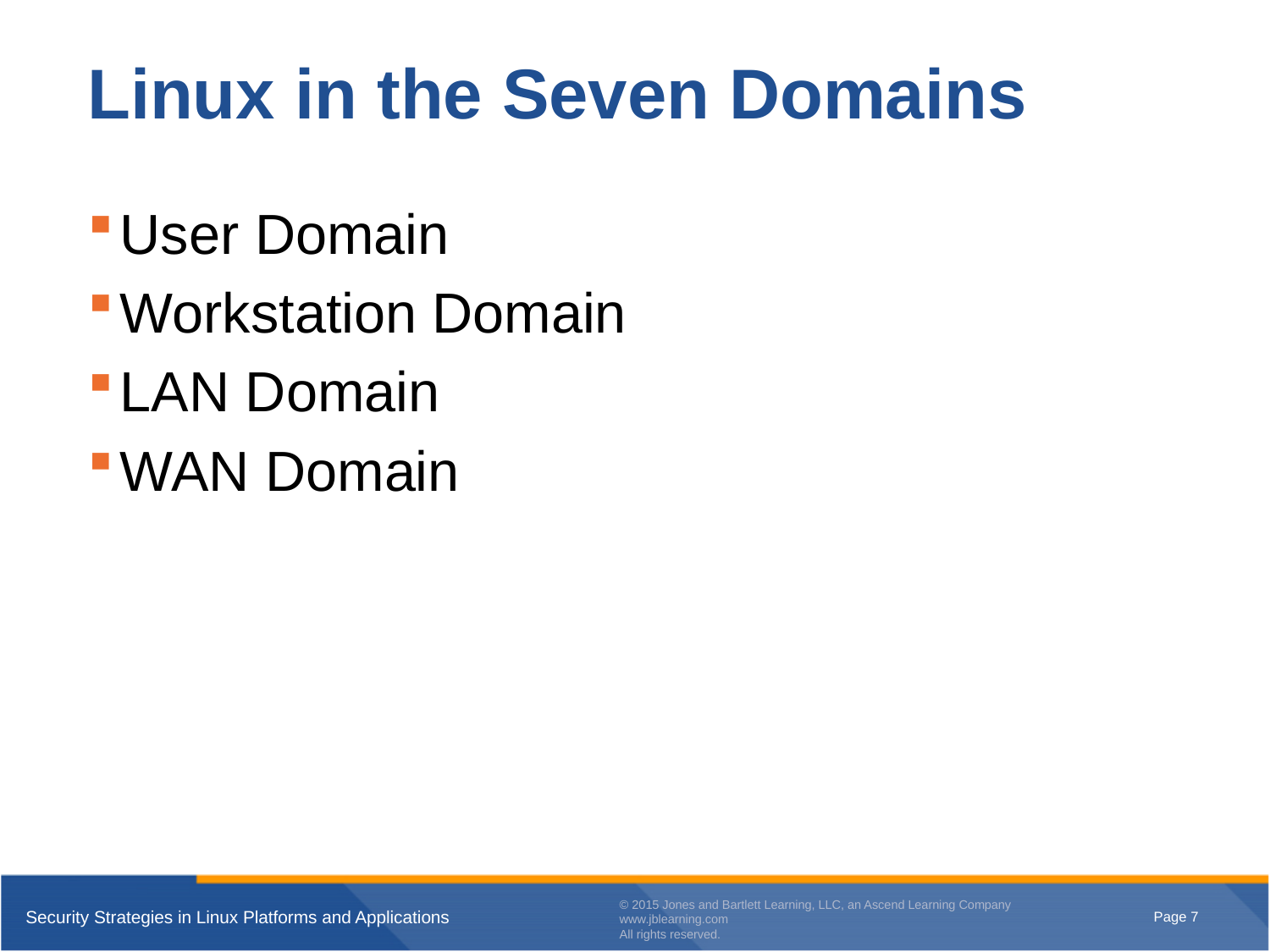

# Linux in the Seven Domains
User Domain
Workstation Domain
LAN Domain
WAN Domain